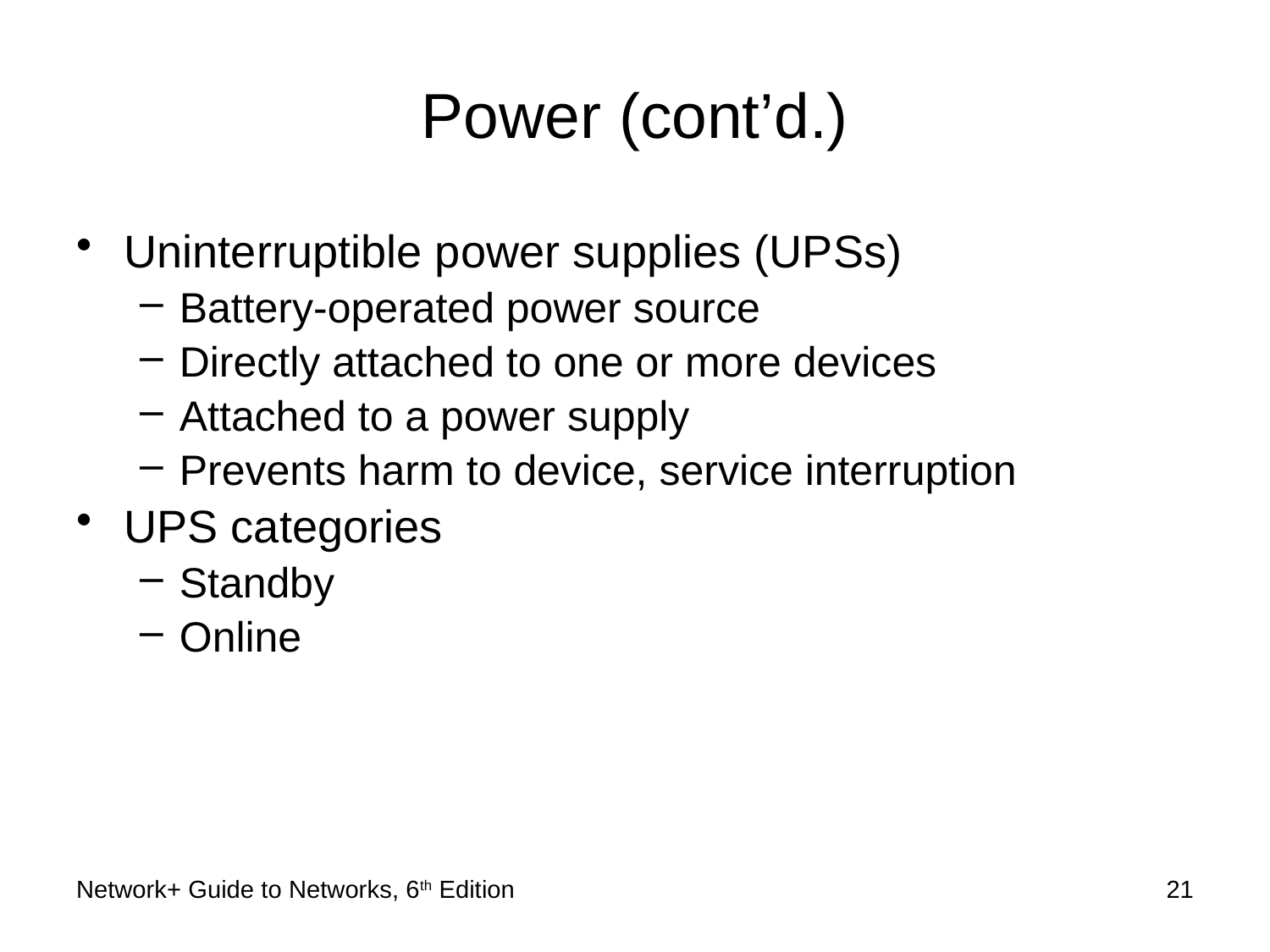

# Power (cont’d.)
Uninterruptible power supplies (UPSs)
Battery-operated power source
Directly attached to one or more devices
Attached to a power supply
Prevents harm to device, service interruption
UPS categories
Standby
Online
Network+ Guide to Networks, 6th Edition
21